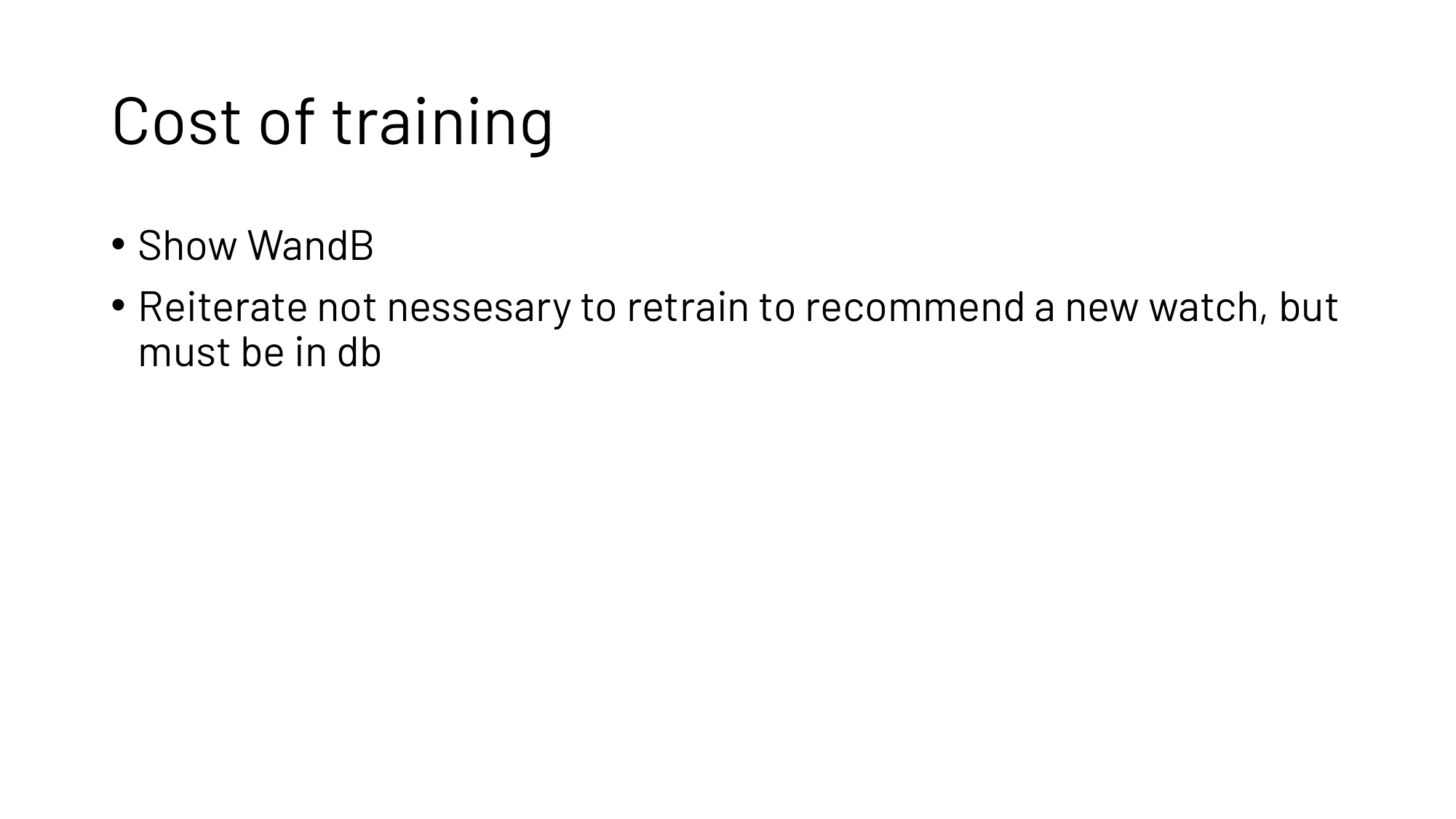

# Cost of training
Show WandB
Reiterate not nessesary to retrain to recommend a new watch, but must be in db